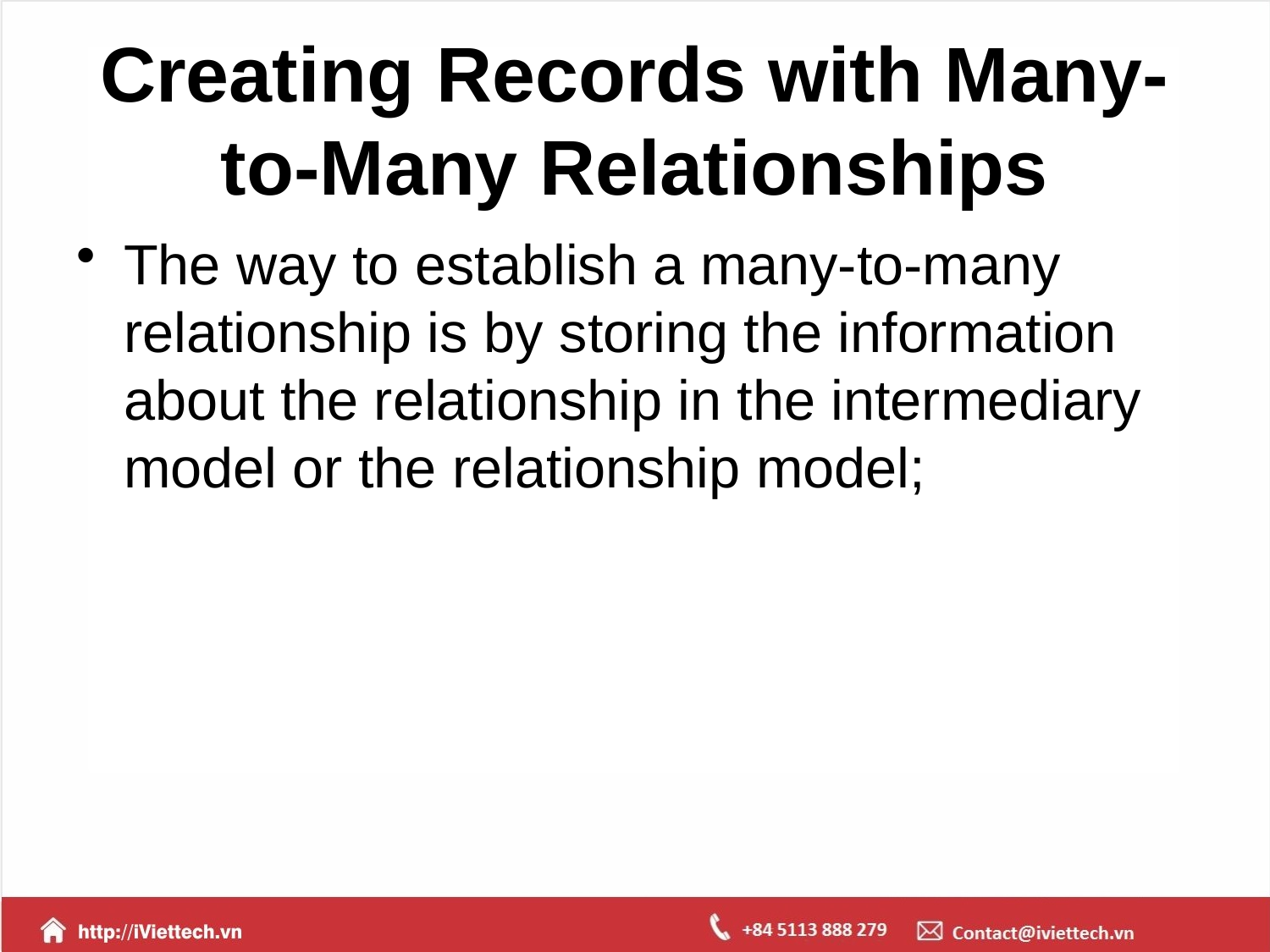

# Creating Records with Many-to-Many Relationships
The way to establish a many-to-many relationship is by storing the information about the relationship in the intermediary model or the relationship model;